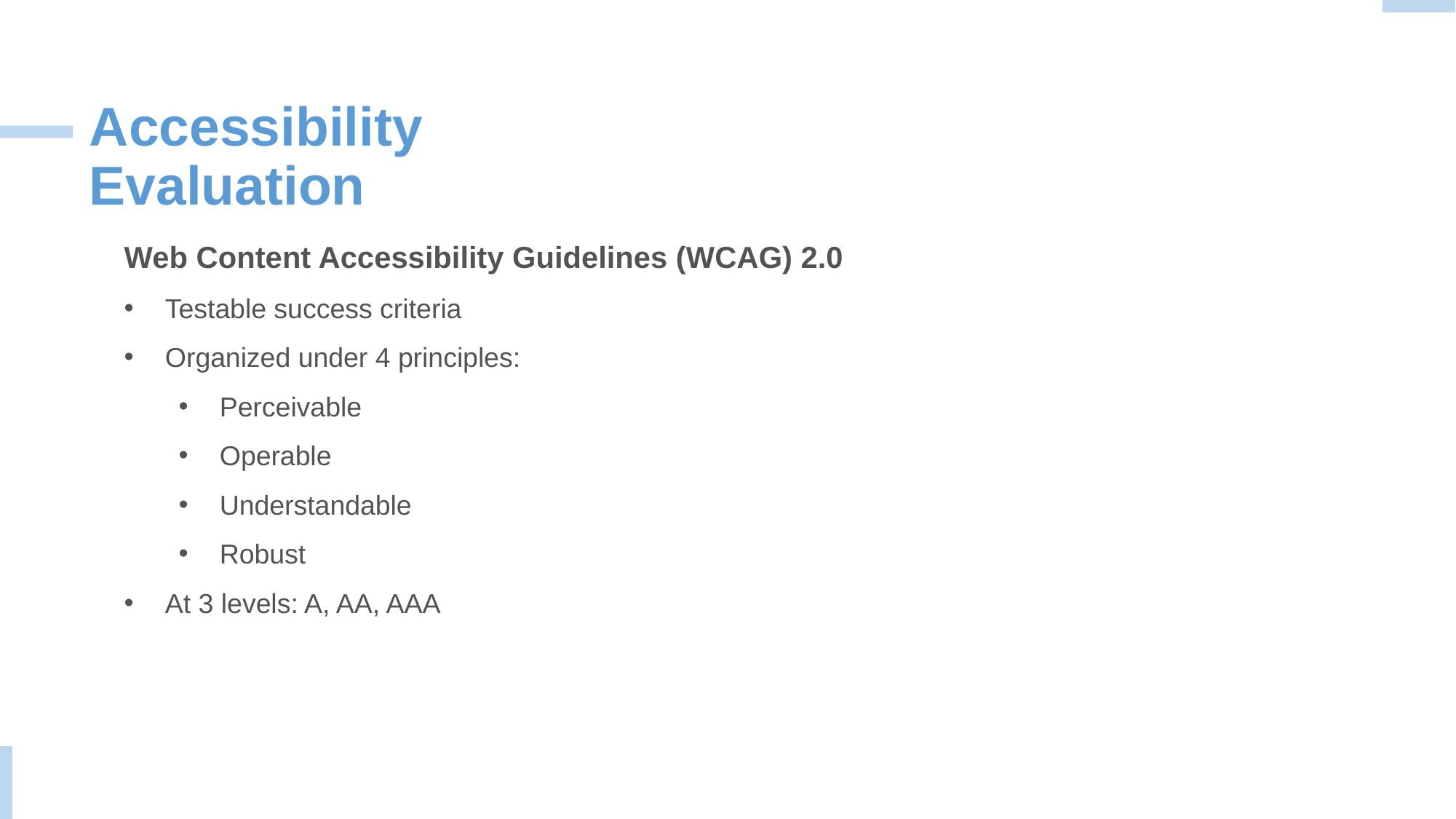

Accessibility Evaluation
Web Content Accessibility Guidelines (WCAG) 2.0
Testable success criteria
Organized under 4 principles:
Perceivable
Operable
Understandable
Robust
At 3 levels: A, AA, AAA